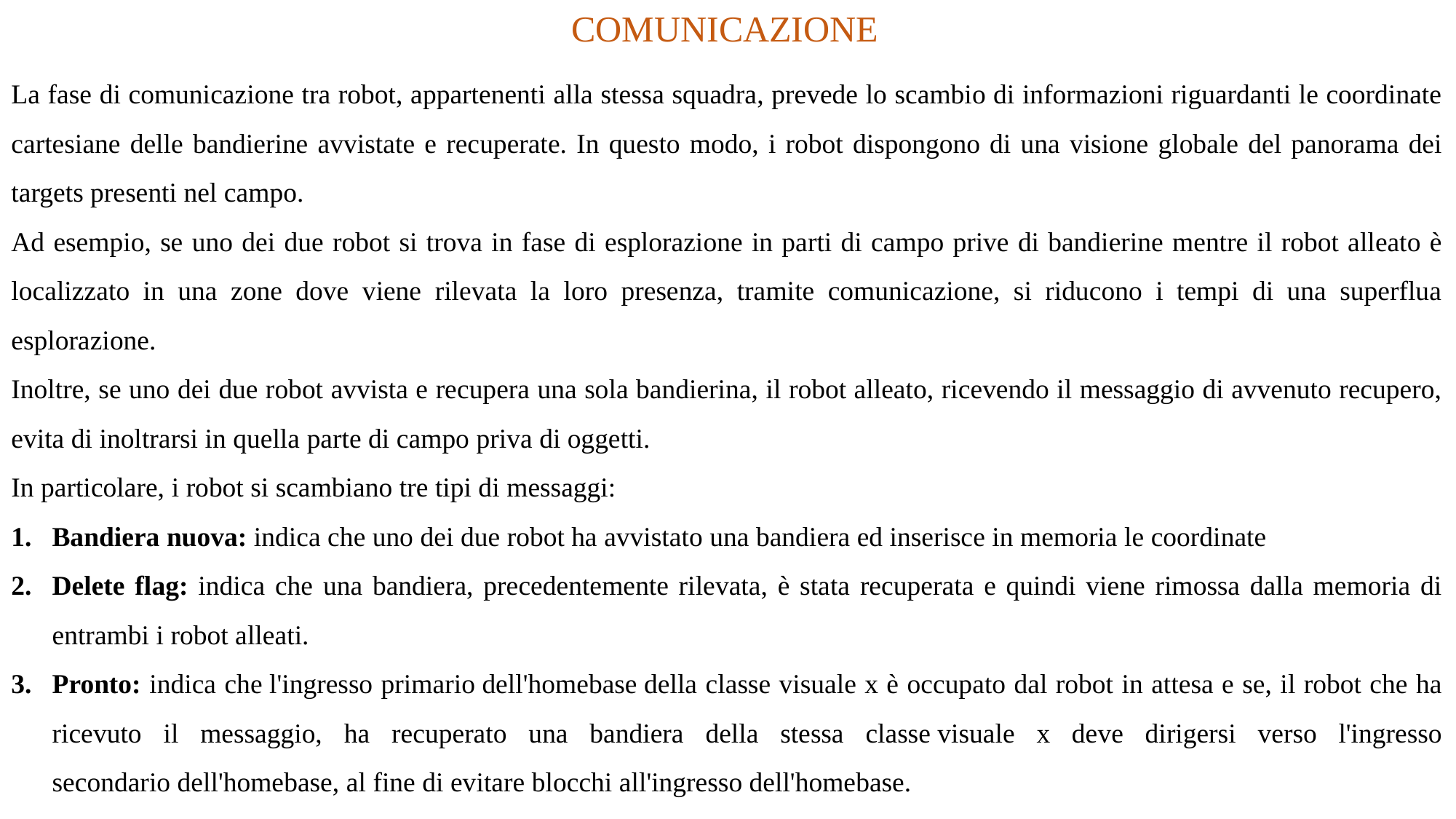

COMUNICAZIONE
La fase di comunicazione tra robot, appartenenti alla stessa squadra, prevede lo scambio di informazioni riguardanti le coordinate cartesiane delle bandierine avvistate e recuperate. In questo modo, i robot dispongono di una visione globale del panorama dei targets presenti nel campo.
Ad esempio, se uno dei due robot si trova in fase di esplorazione in parti di campo prive di bandierine mentre il robot alleato è localizzato in una zone dove viene rilevata la loro presenza, tramite comunicazione, si riducono i tempi di una superflua esplorazione.
Inoltre, se uno dei due robot avvista e recupera una sola bandierina, il robot alleato, ricevendo il messaggio di avvenuto recupero, evita di inoltrarsi in quella parte di campo priva di oggetti.
In particolare, i robot si scambiano tre tipi di messaggi:
Bandiera nuova: indica che uno dei due robot ha avvistato una bandiera ed inserisce in memoria le coordinate
Delete flag: indica che una bandiera, precedentemente rilevata, è stata recuperata e quindi viene rimossa dalla memoria di entrambi i robot alleati.
Pronto: indica che l'ingresso primario dell'homebase della classe visuale x è occupato dal robot in attesa e se, il robot che ha ricevuto il messaggio, ha recuperato una bandiera della stessa classe visuale x deve dirigersi verso l'ingresso secondario dell'homebase, al fine di evitare blocchi all'ingresso dell'homebase.